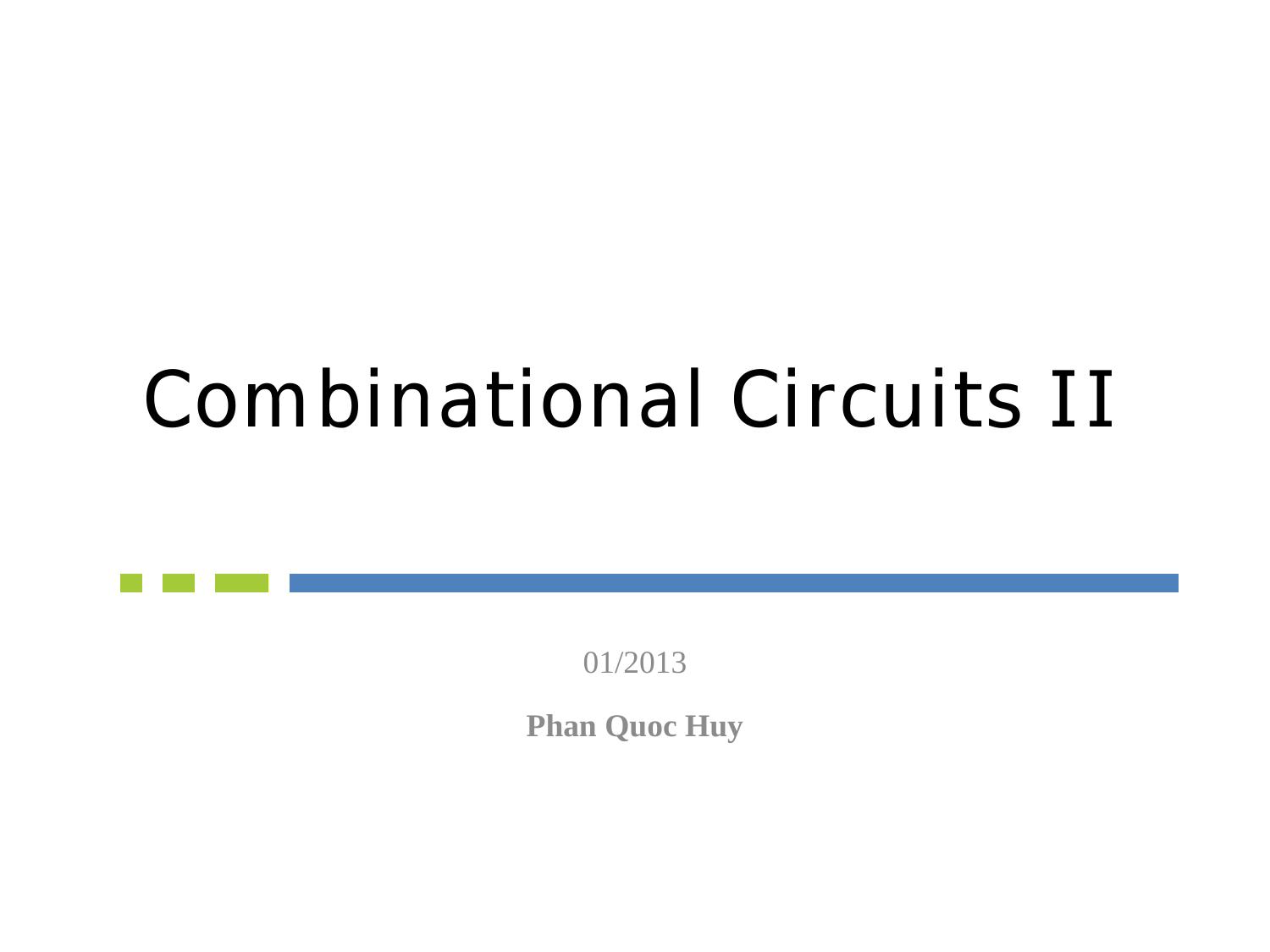

# Combinational Circuits II
01/2013

Phan Quoc Huy